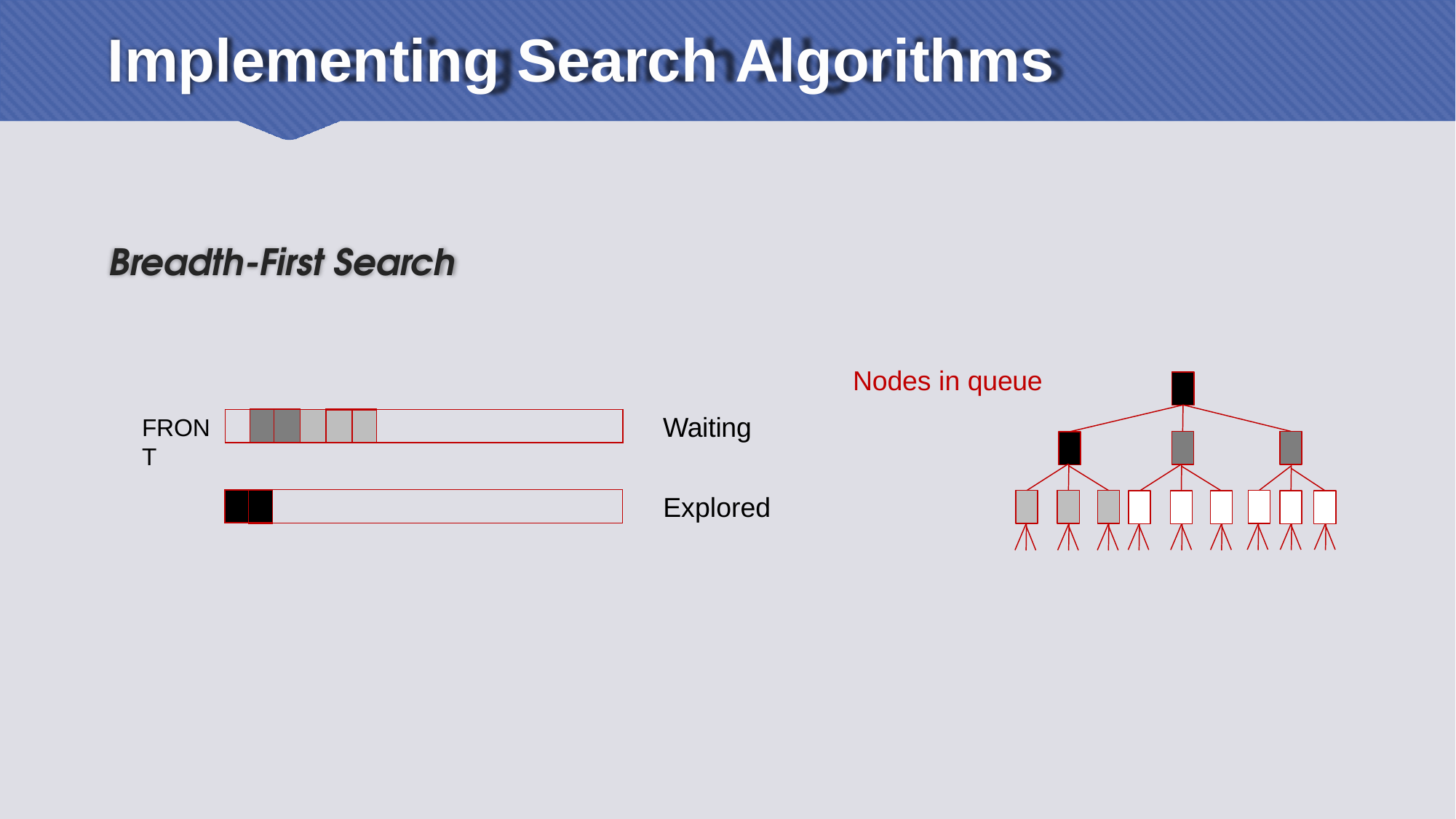

# Implementing Search Algorithms

Breadth-First Search
Nodes in queue

Waiting
|  |  |  |  |  |  |  |
| --- | --- | --- | --- | --- | --- | --- |
FRONT
Explored
|  |  |  |
| --- | --- | --- |